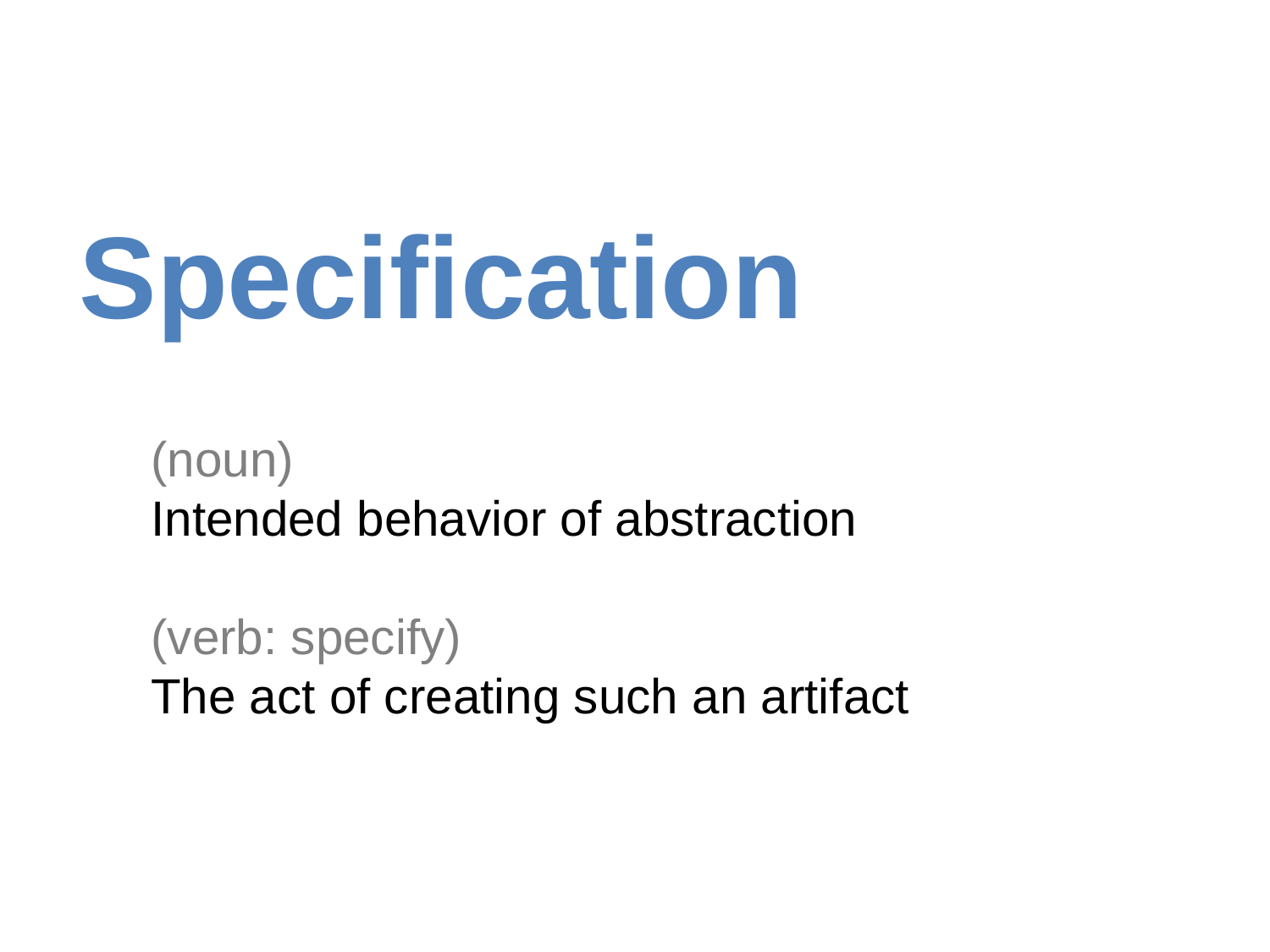

Specification
(noun)
Intended behavior of abstraction

(verb: specify)
The act of creating such an artifact